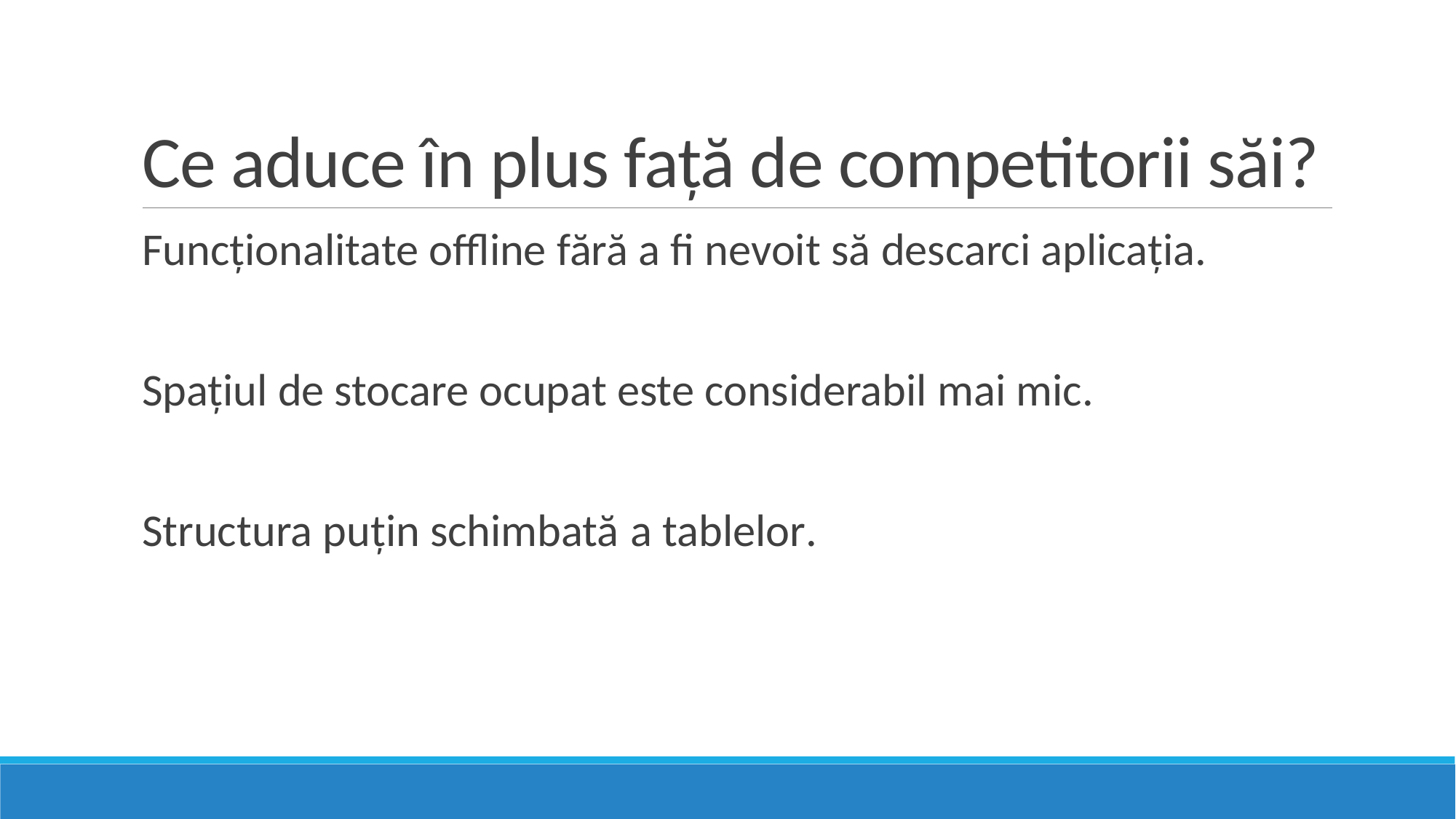

# Ce aduce în plus față de competitorii săi?
Funcționalitate offline fără a fi nevoit să descarci aplicația.

Spațiul de stocare ocupat este considerabil mai mic.

Structura puțin schimbată a tablelor.